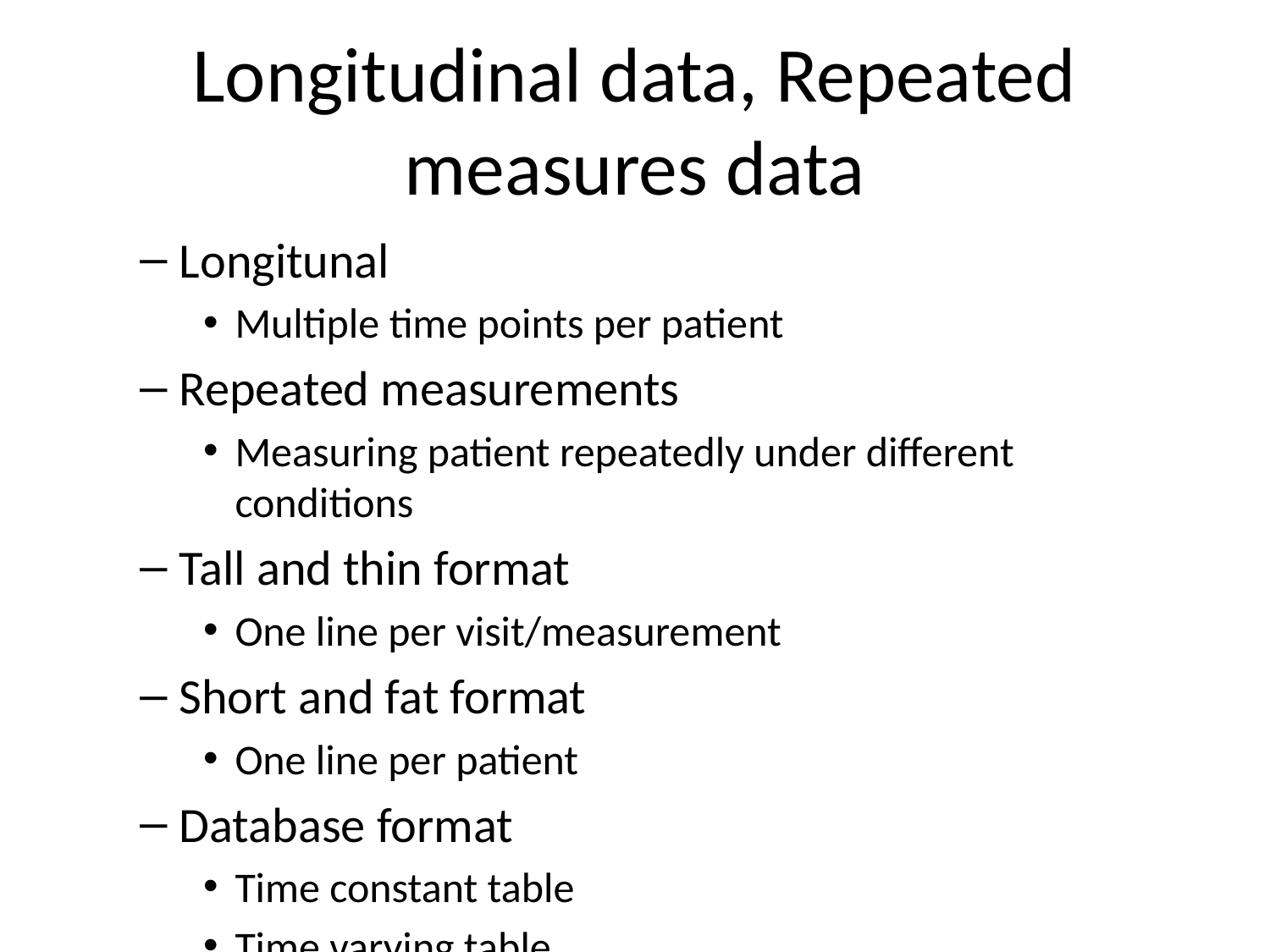

# Longitudinal data, Repeated measures data
Longitunal
Multiple time points per patient
Repeated measurements
Measuring patient repeatedly under different conditions
Tall and thin format
One line per visit/measurement
Short and fat format
One line per patient
Database format
Time constant table
Time varying table